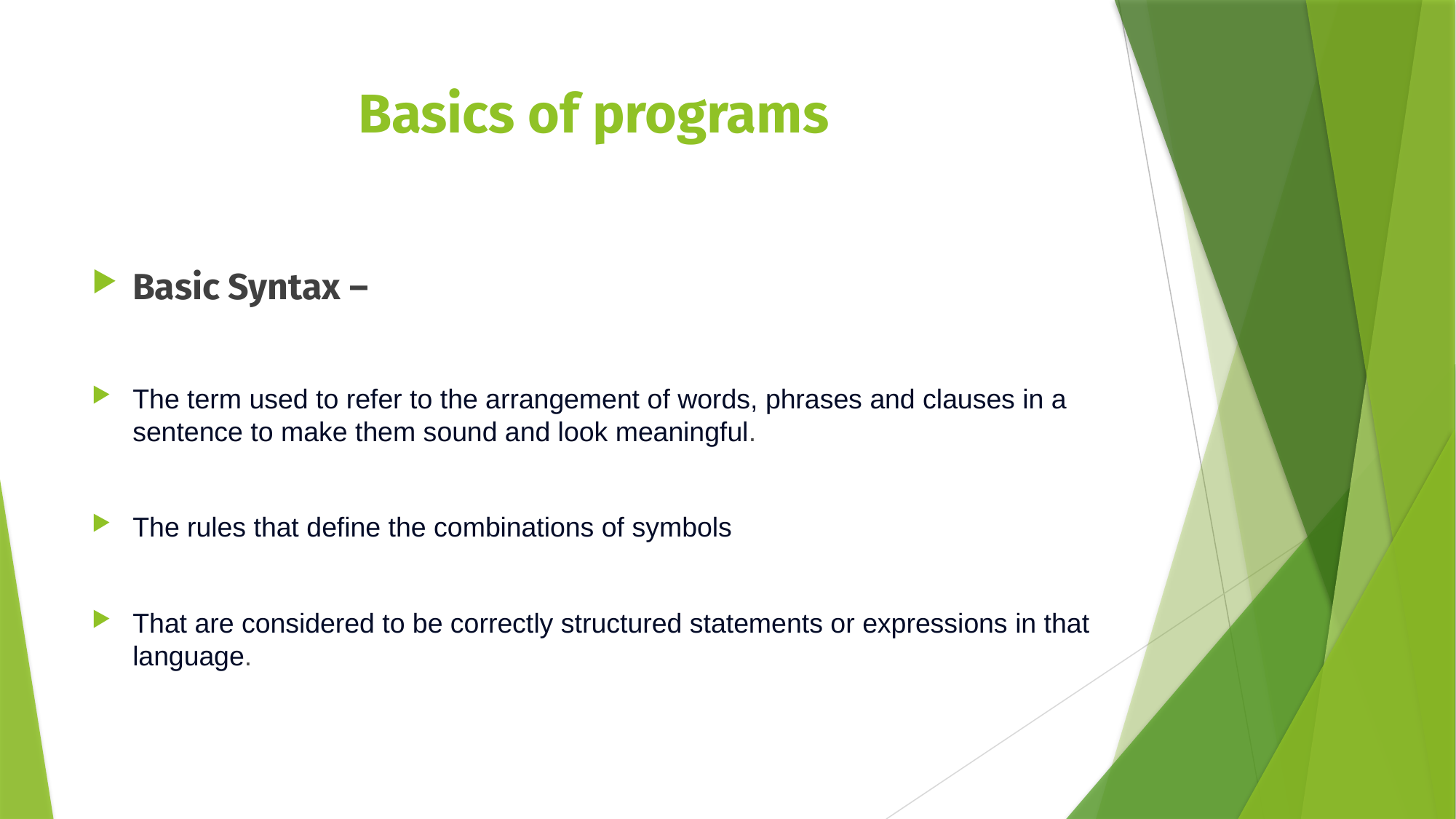

# Basics of programs
Basic Syntax –

The term used to refer to the arrangement of words, phrases and clauses in a sentence to make them sound and look meaningful.

The rules that define the combinations of symbols

That are considered to be correctly structured statements or expressions in that language.